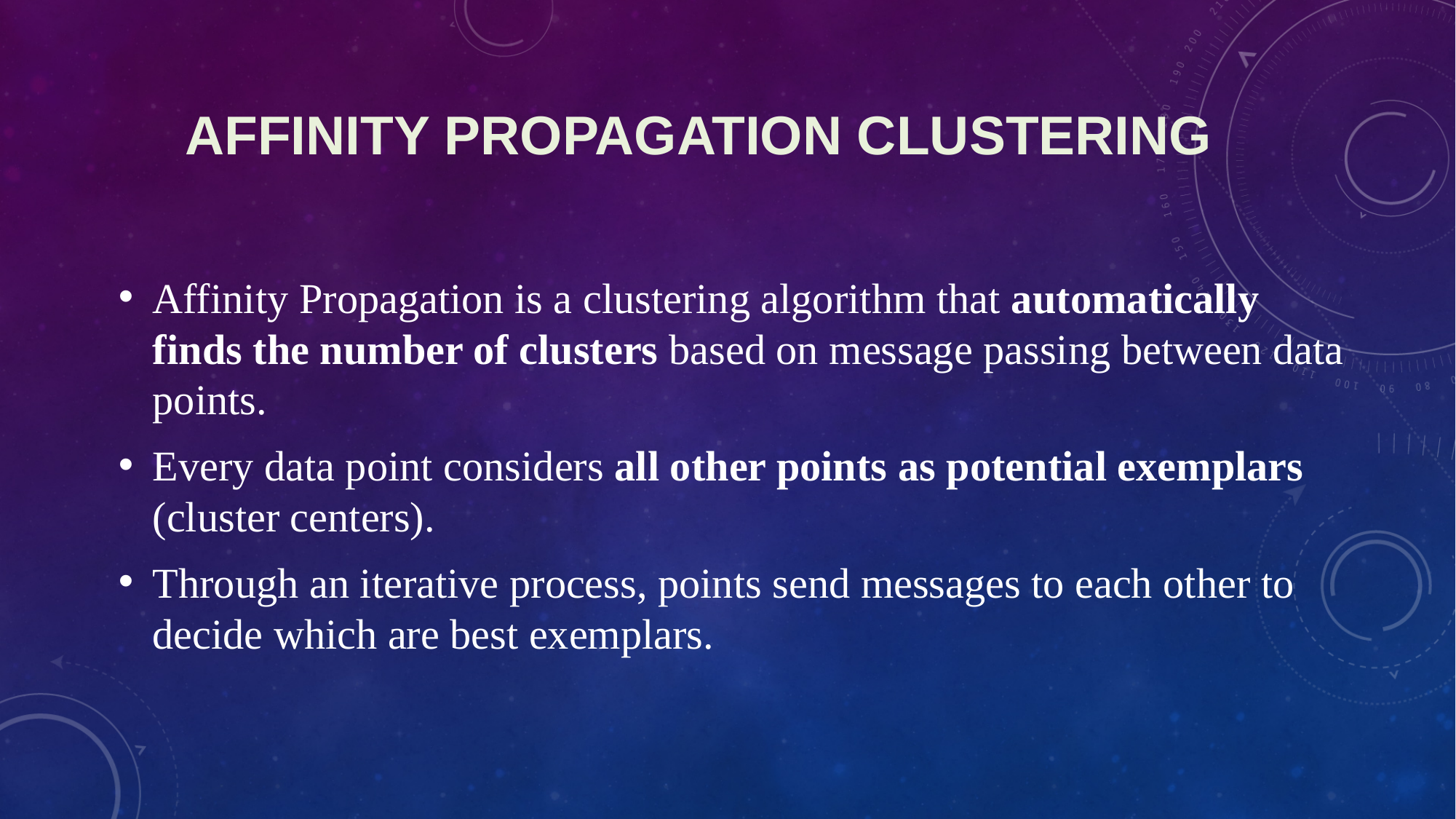

# Affinity Propagation Clustering
Affinity Propagation is a clustering algorithm that automatically finds the number of clusters based on message passing between data points.
Every data point considers all other points as potential exemplars (cluster centers).
Through an iterative process, points send messages to each other to decide which are best exemplars.